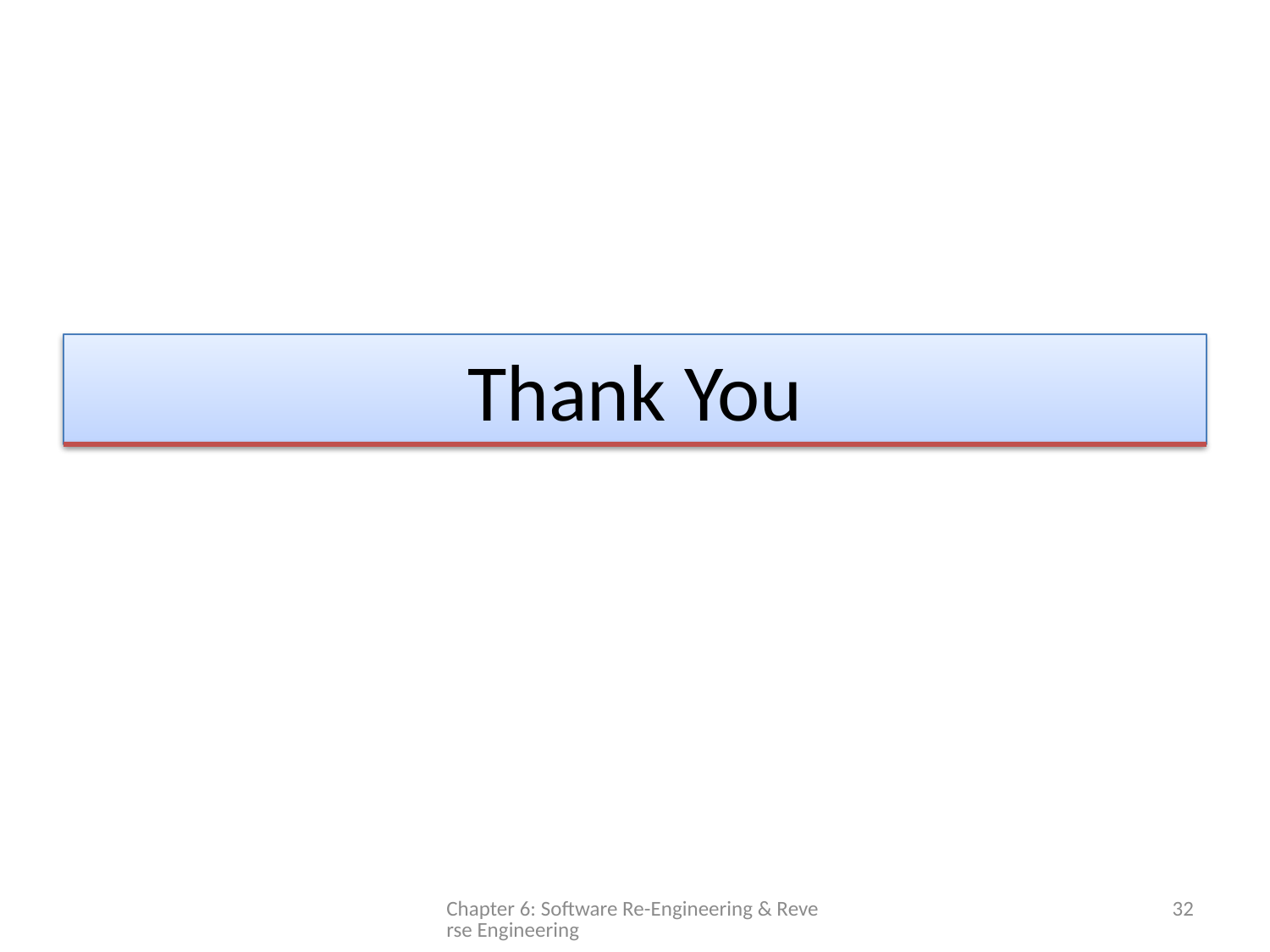

# Thank You
Chapter 6: Software Re-Engineering & Reverse Engineering
32